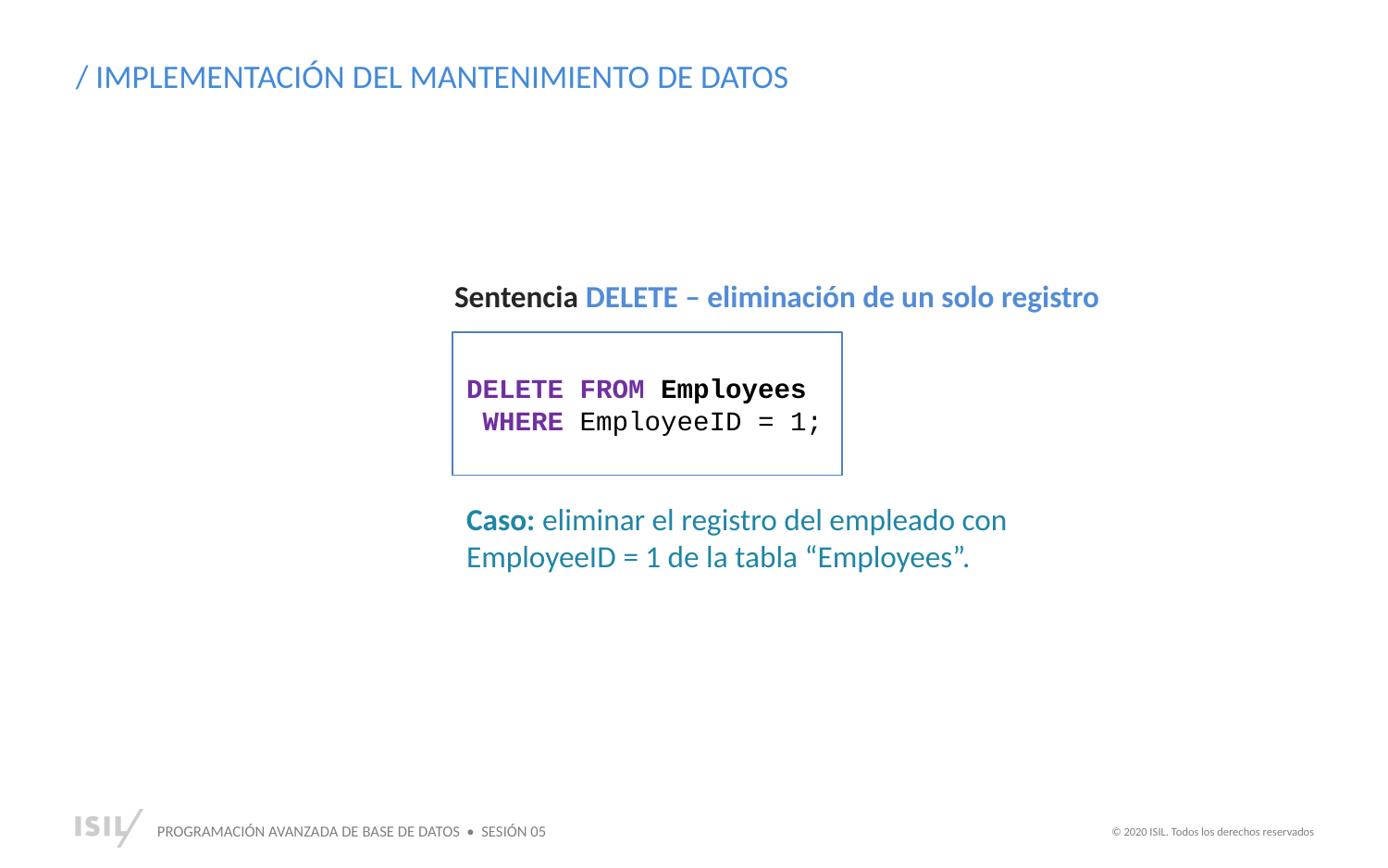

/ IMPLEMENTACIÓN DEL MANTENIMIENTO DE DATOS
Sentencia DELETE – eliminación de un solo registro

DELETE FROM Employees
 WHERE EmployeeID = 1;

Caso: eliminar el registro del empleado con EmployeeID = 1 de la tabla “Employees”.